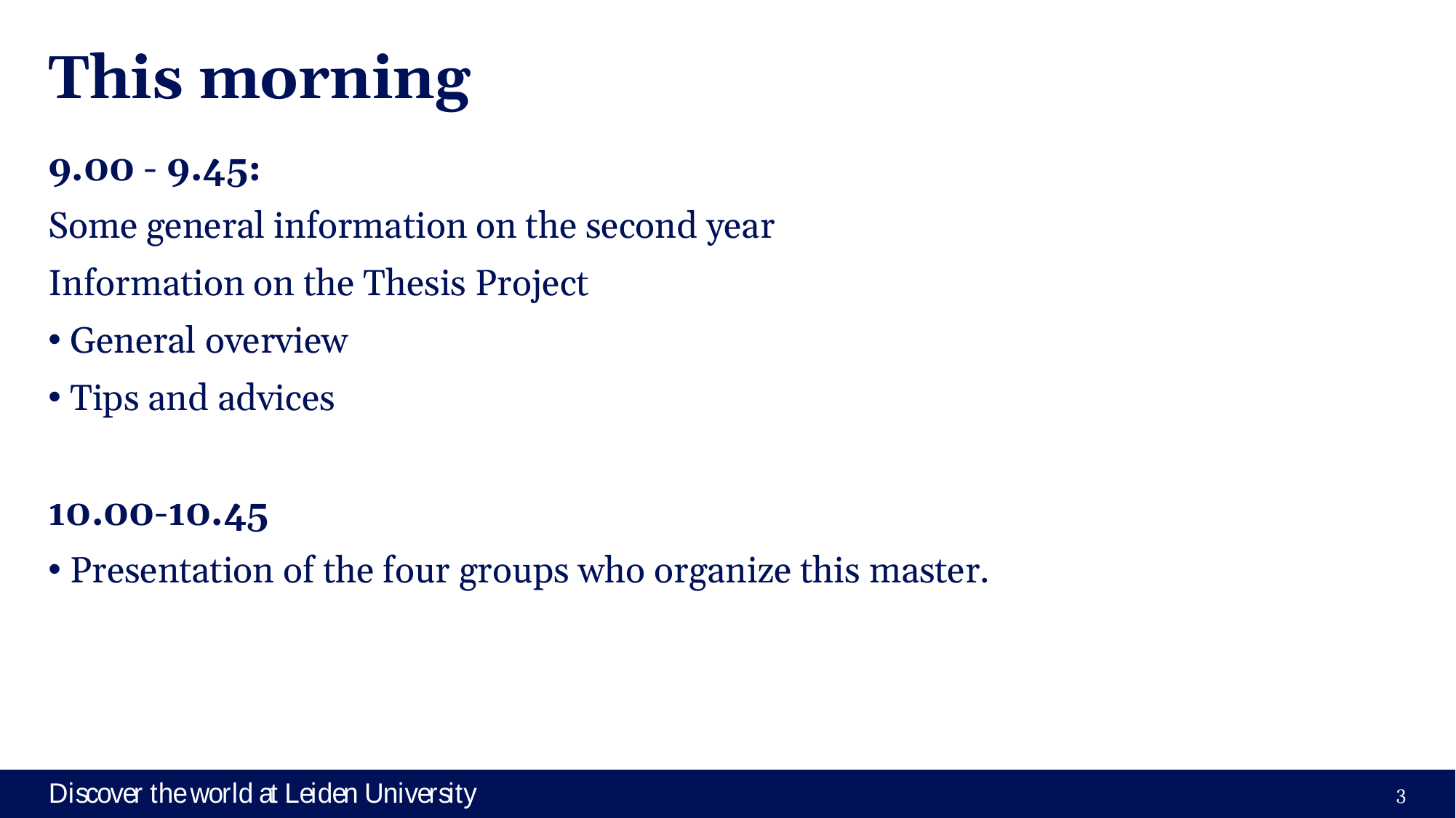

# This morning
9.00 - 9.45:
Some general information on the second year
Information on the Thesis Project
General overview
Tips and advices

10.00-10.45
Presentation of the four groups who organize this master.
3